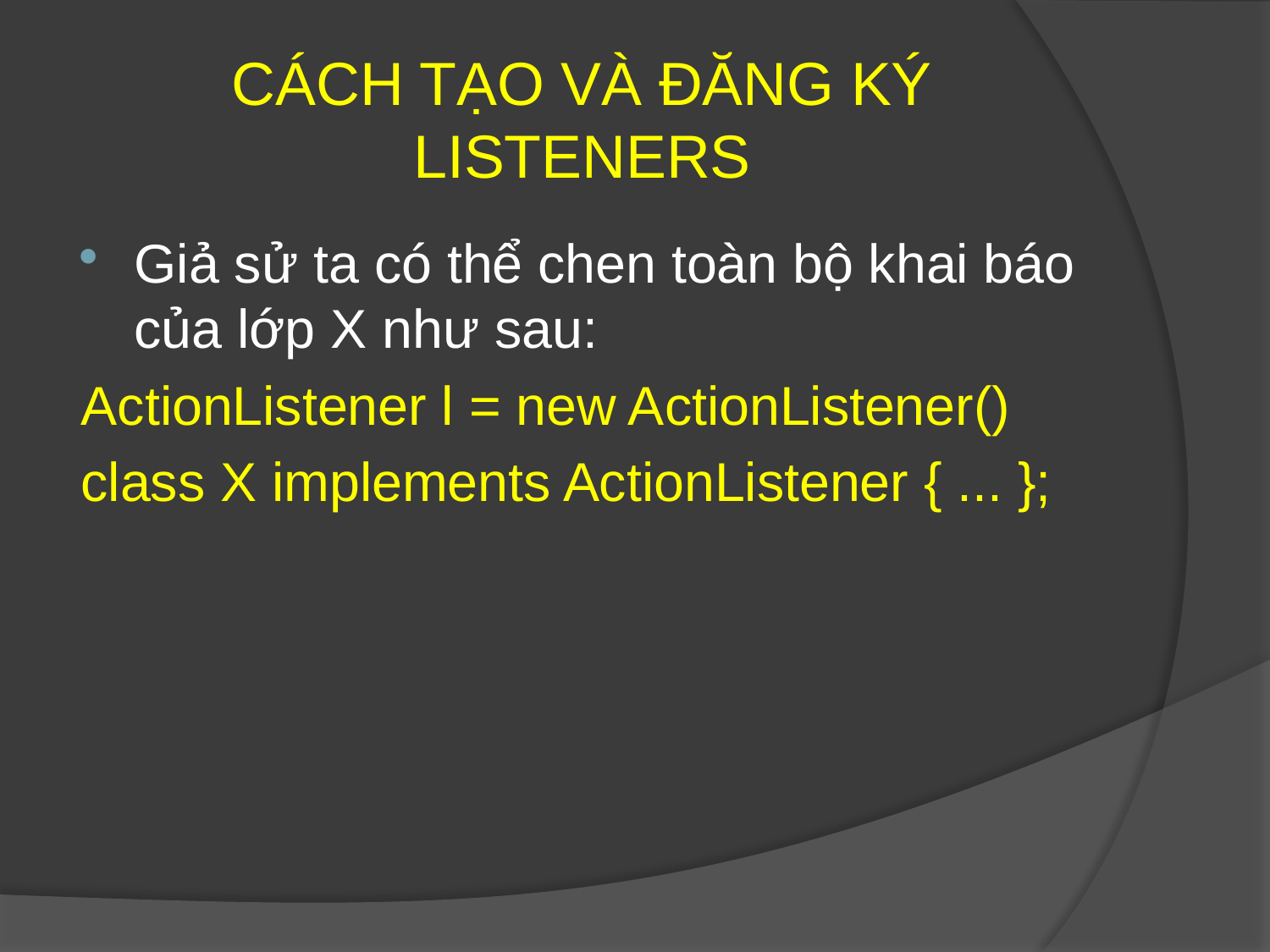

CÁCH TẠO VÀ ĐĂNG KÝ LISTENERS
Giả sử ta có thể chen toàn bộ khai báo của lớp X như sau:
ActionListener l = new ActionListener()
class X implements ActionListener { ... };